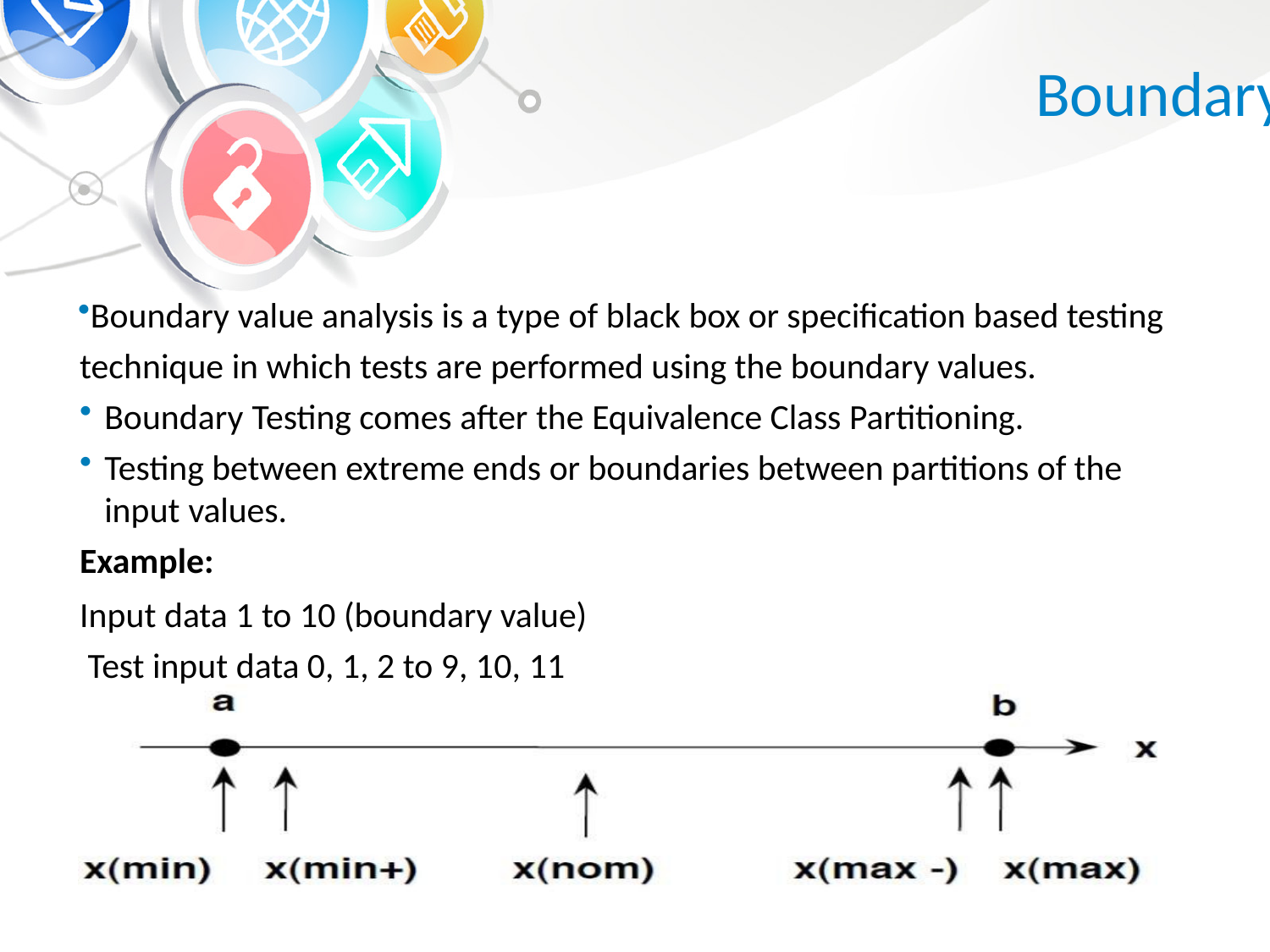

# Boundary value analysis
Boundary value analysis is a type of black box or specification based testing  technique in which tests are performed using the boundary values.
Boundary Testing comes after the Equivalence Class Partitioning.
Testing between extreme ends or boundaries between partitions of the  input values.
Example:
Input data 1 to 10 (boundary value)  Test input data 0, 1, 2 to 9, 10, 11